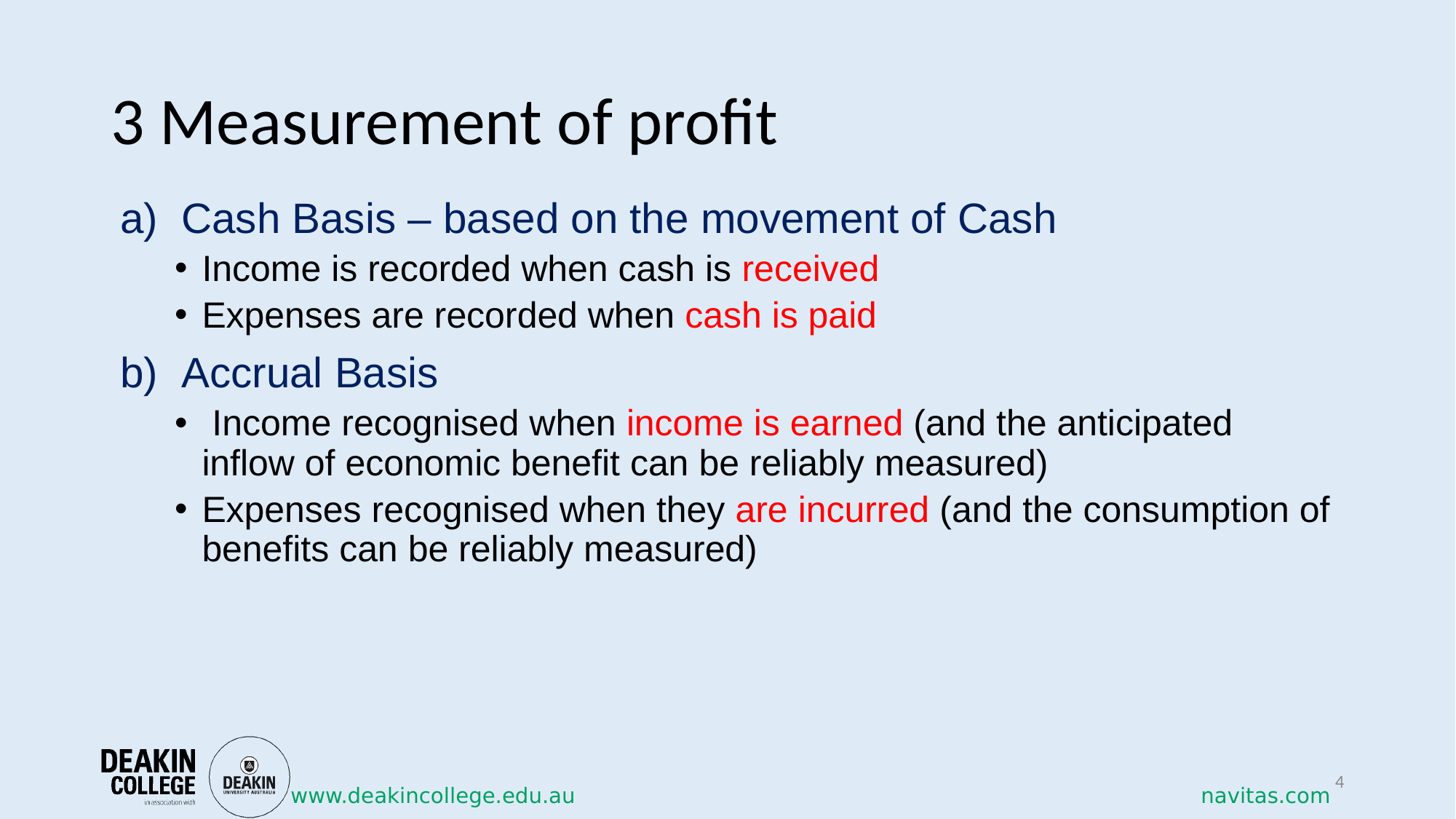

# 3 Measurement of profit
Cash Basis – based on the movement of Cash
Income is recorded when cash is received
Expenses are recorded when cash is paid
Accrual Basis
 Income recognised when income is earned (and the anticipated inflow of economic benefit can be reliably measured)
Expenses recognised when they are incurred (and the consumption of benefits can be reliably measured)
4